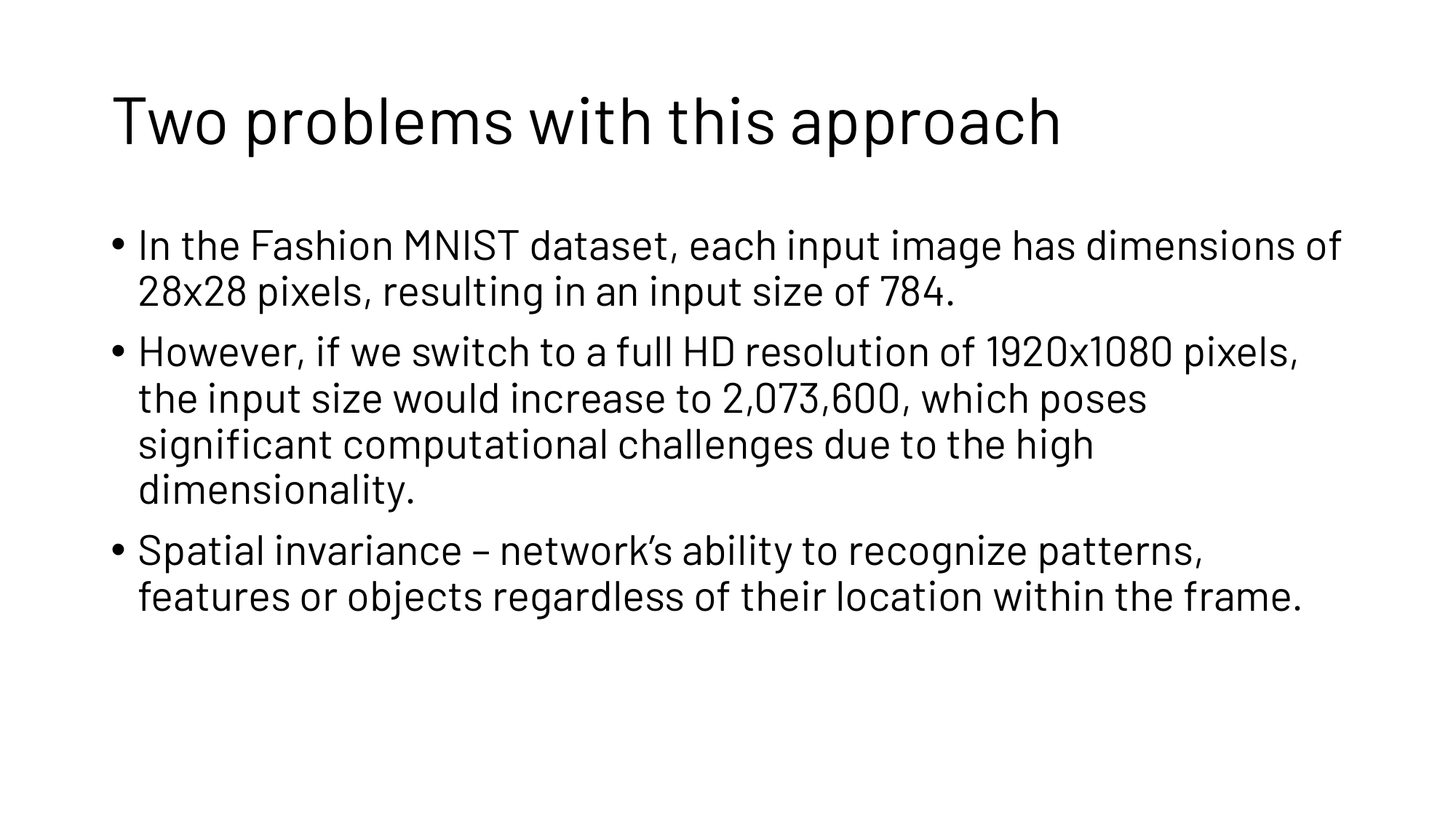

# Two problems with this approach
In the Fashion MNIST dataset, each input image has dimensions of 28x28 pixels, resulting in an input size of 784.
However, if we switch to a full HD resolution of 1920x1080 pixels, the input size would increase to 2,073,600, which poses significant computational challenges due to the high dimensionality.
Spatial invariance – network’s ability to recognize patterns, features or objects regardless of their location within the frame.